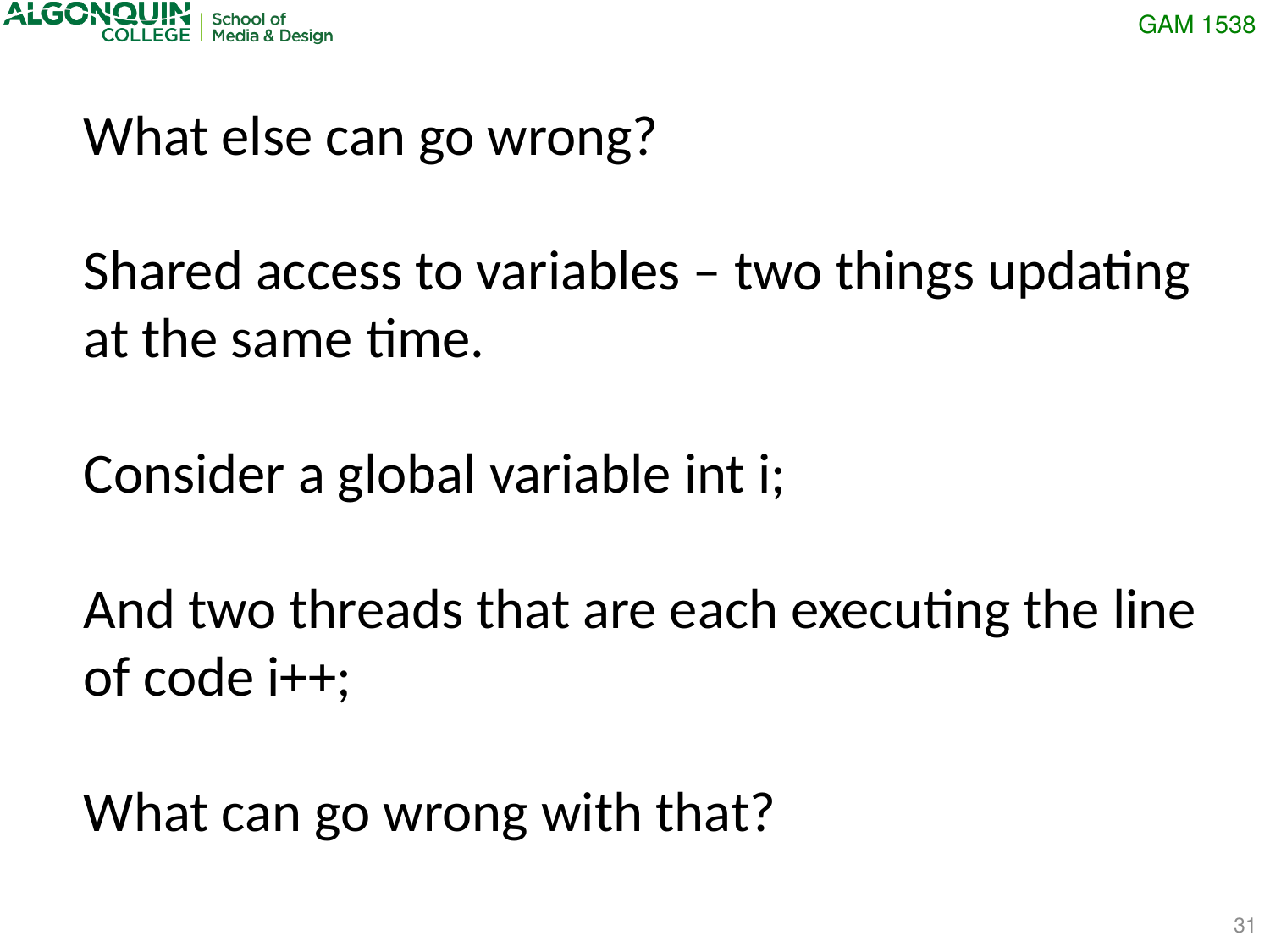

What else can go wrong?

Shared access to variables – two things updating at the same time.

Consider a global variable int i;

And two threads that are each executing the line of code i++;

What can go wrong with that?
31